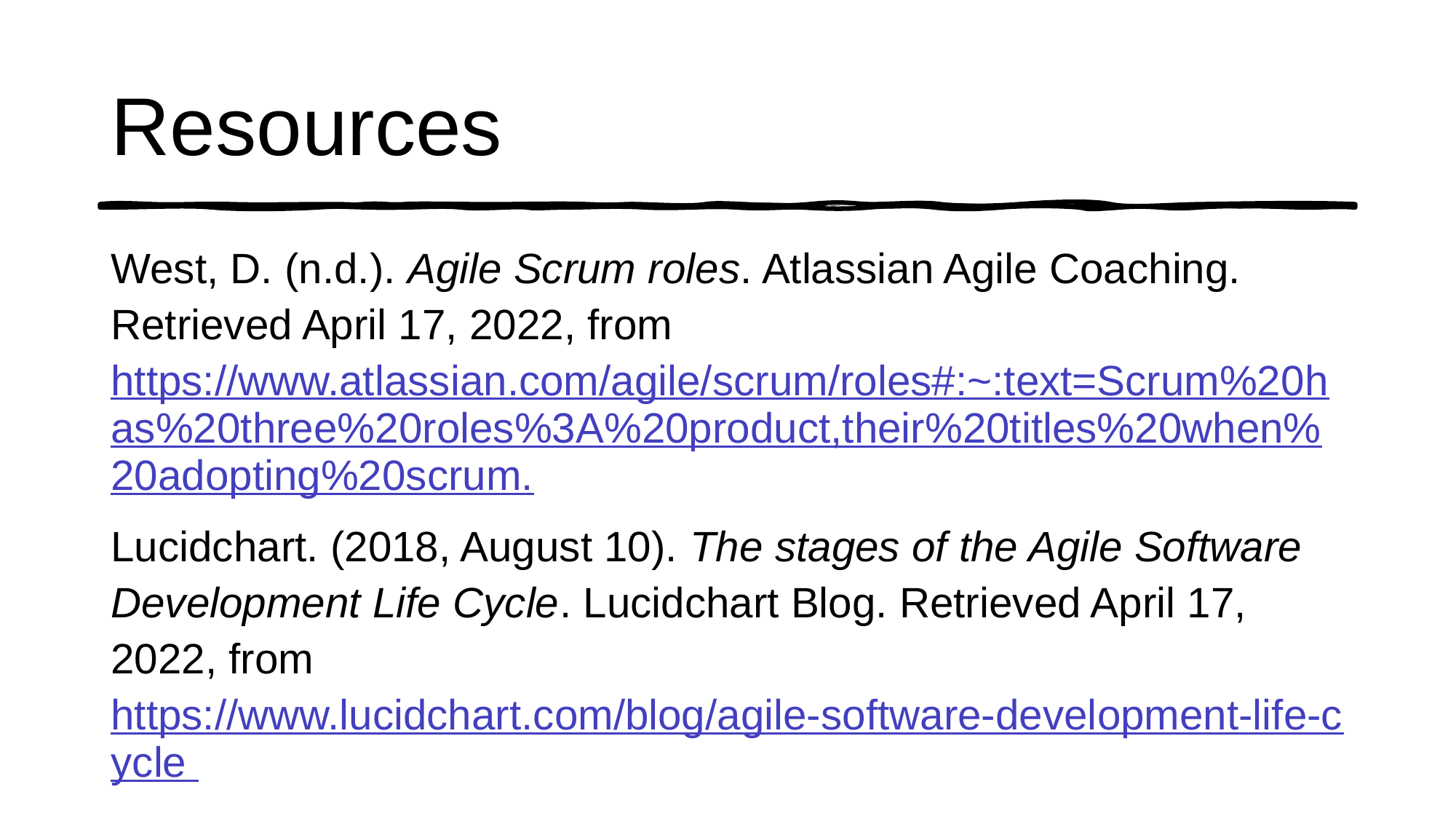

# Resources
West, D. (n.d.). Agile Scrum roles. Atlassian Agile Coaching. Retrieved April 17, 2022, from 	https://www.atlassian.com/agile/scrum/roles#:~:text=Scrum%20has%20three%20roles%3A%20product,their%20titles%20when%20adopting%20scrum.
Lucidchart. (2018, August 10). The stages of the Agile Software Development Life Cycle. Lucidchart Blog. Retrieved April 17, 	2022, from https://www.lucidchart.com/blog/agile-software-development-life-cycle